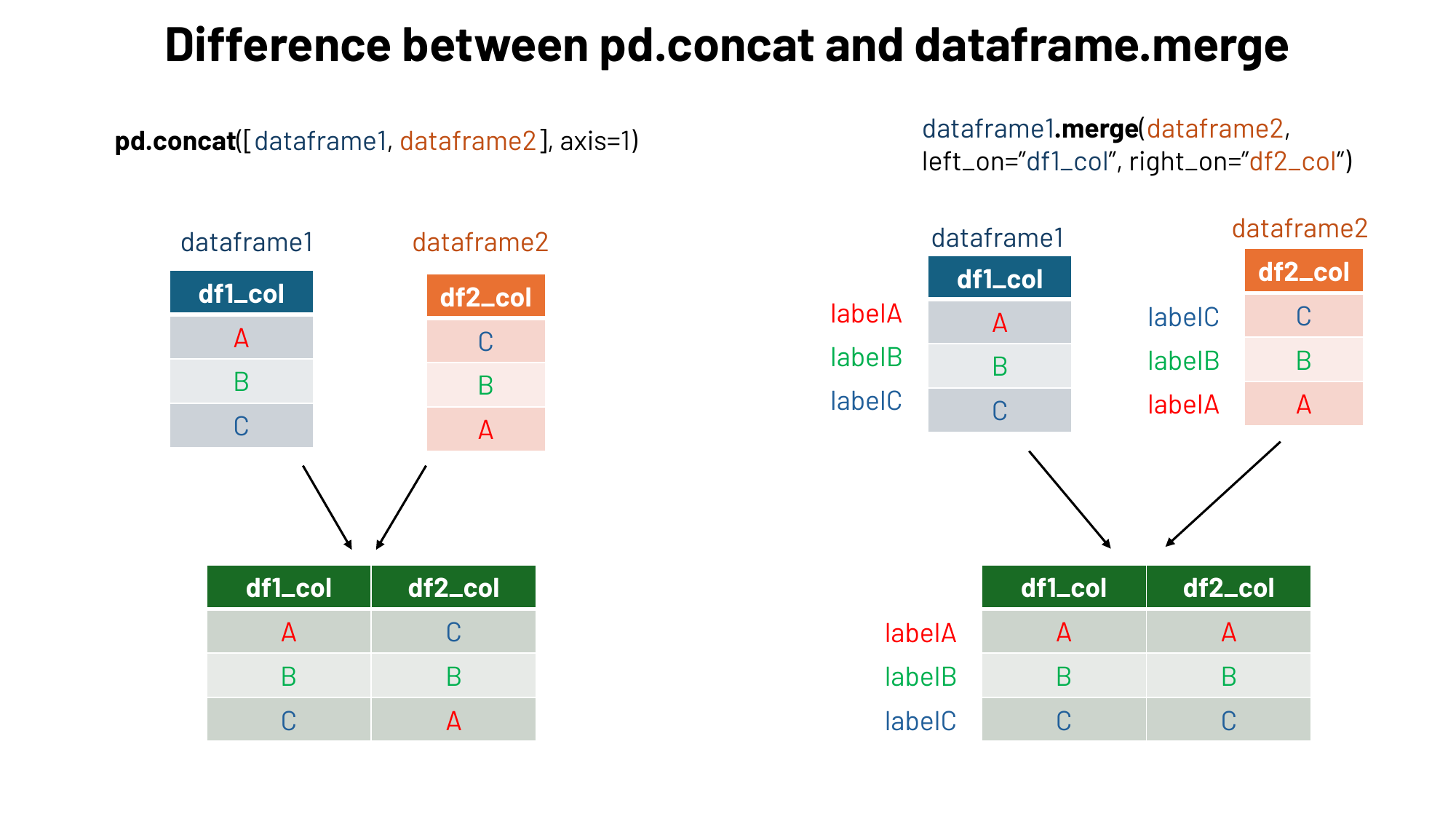

Difference between pd.concat and dataframe.merge
dataframe1.merge(dataframe2,
left_on=”df1_col”, right_on=”df2_col”)
pd.concat([dataframe1, dataframe2], axis=1)
dataframe2
dataframe1
dataframe1
dataframe2
| df2\_col |
| --- |
| C |
| B |
| A |
| df1\_col |
| --- |
| A |
| B |
| C |
| df1\_col |
| --- |
| A |
| B |
| C |
| df2\_col |
| --- |
| C |
| B |
| A |
| labelA |
| --- |
| labelB |
| labelC |
| labelC |
| --- |
| labelB |
| labelA |
| df1\_col | df2\_col |
| --- | --- |
| A | C |
| B | B |
| C | A |
| df1\_col | df2\_col |
| --- | --- |
| A | A |
| B | B |
| C | C |
| labelA |
| --- |
| labelB |
| labelC |